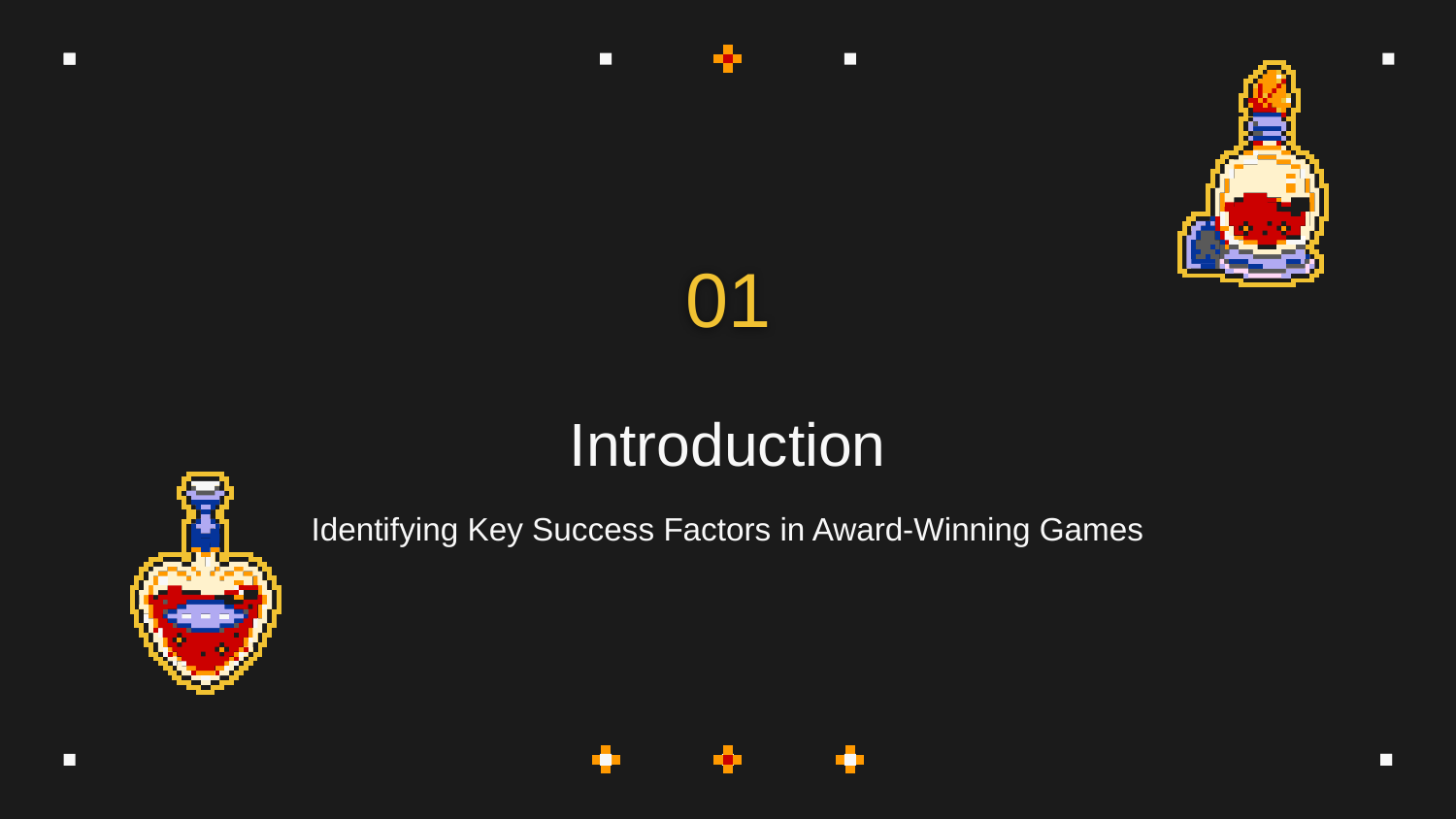

01
# Introduction

Identifying Key Success Factors in Award-Winning Games